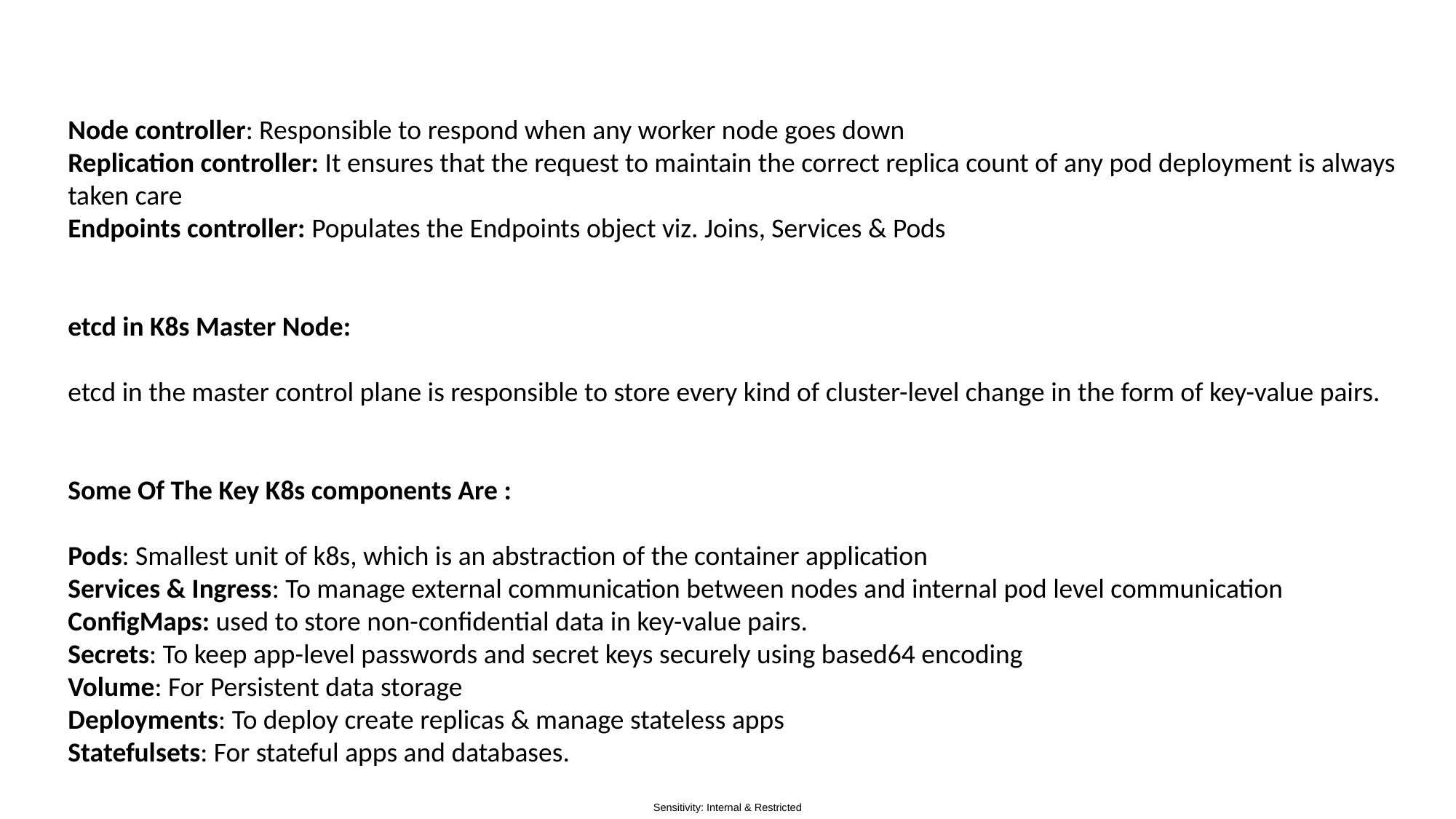

Node controller: Responsible to respond when any worker node goes down
Replication controller: It ensures that the request to maintain the correct replica count of any pod deployment is always taken care
Endpoints controller: Populates the Endpoints object viz. Joins, Services & Pods

etcd in K8s Master Node:

etcd in the master control plane is responsible to store every kind of cluster-level change in the form of key-value pairs.

Some Of The Key K8s components Are :

Pods: Smallest unit of k8s, which is an abstraction of the container application
Services & Ingress: To manage external communication between nodes and internal pod level communication
ConfigMaps: used to store non-confidential data in key-value pairs.
Secrets: To keep app-level passwords and secret keys securely using based64 encoding
Volume: For Persistent data storage
Deployments: To deploy create replicas & manage stateless apps
Statefulsets: For stateful apps and databases.